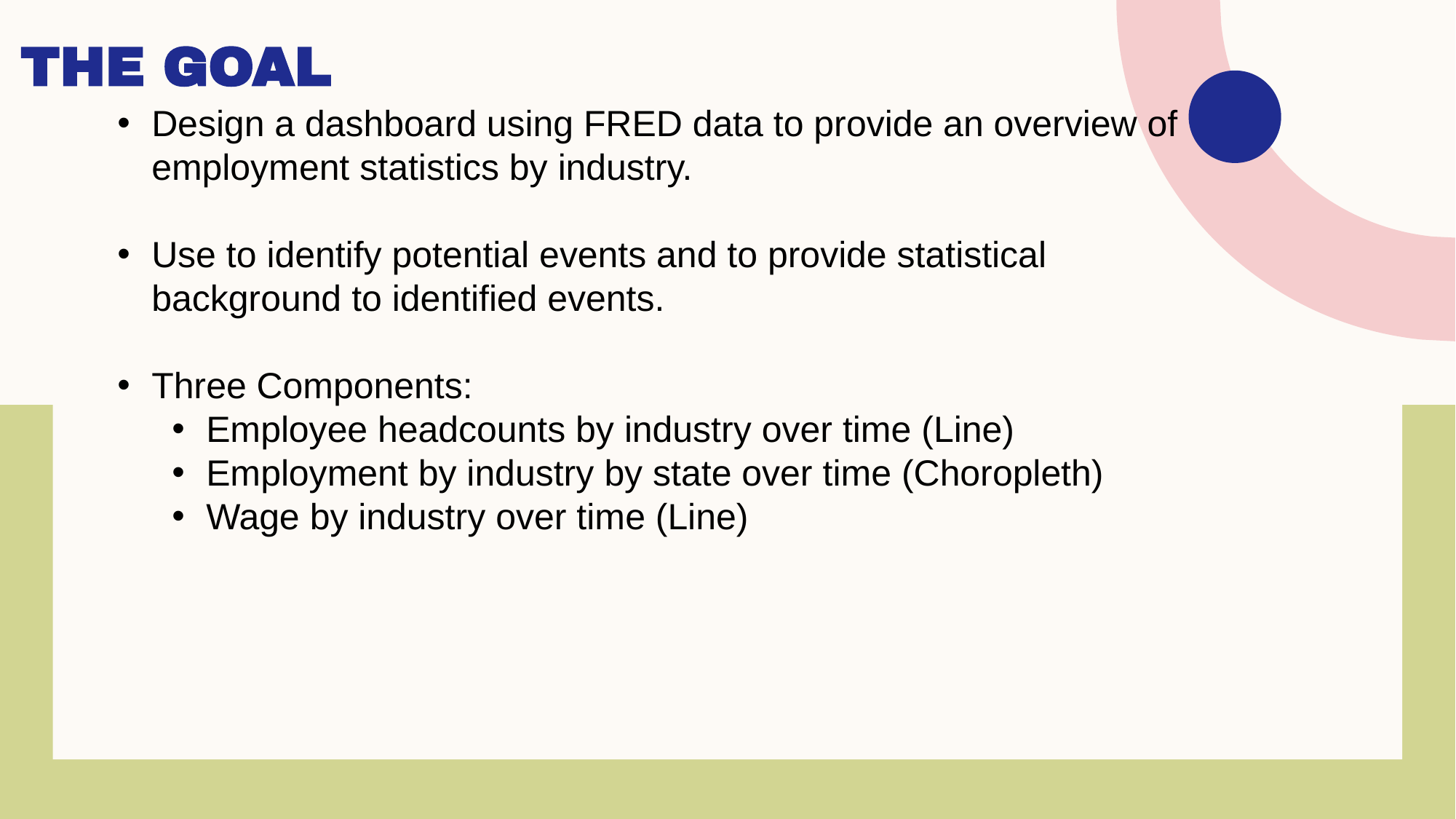

# THE GOAL
Design a dashboard using FRED data to provide an overview of employment statistics by industry.

Use to identify potential events and to provide statistical background to identified events.

Three Components:
Employee headcounts by industry over time (Line)
Employment by industry by state over time (Choropleth)
Wage by industry over time (Line)